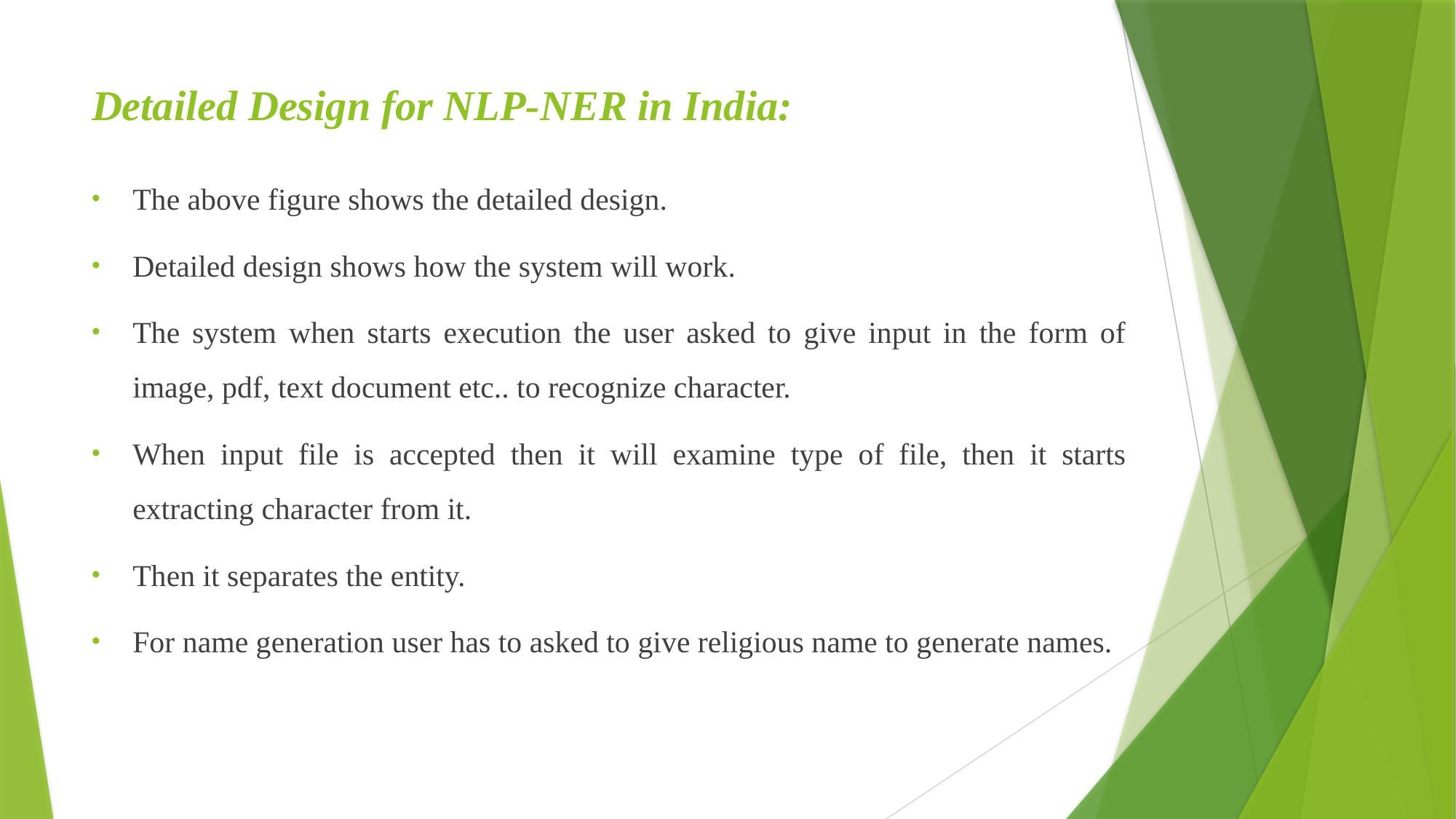

# Detailed Design for NLP-NER in India:
The above figure shows the detailed design.
Detailed design shows how the system will work.
The system when starts execution the user asked to give input in the form of image, pdf, text document etc.. to recognize character.
When input file is accepted then it will examine type of file, then it starts extracting character from it.
Then it separates the entity.
For name generation user has to asked to give religious name to generate names.